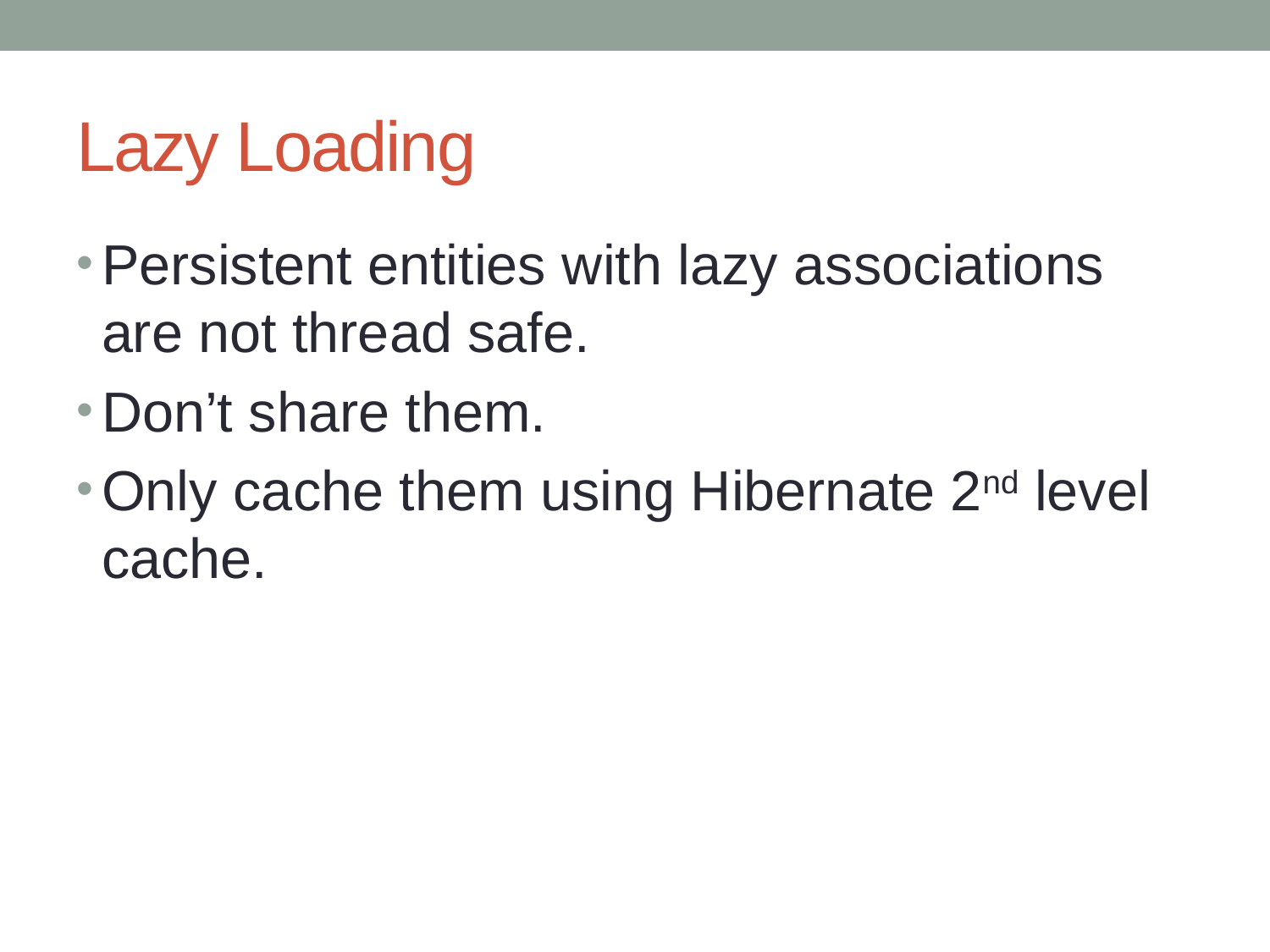

# Lazy Loading
Persistent entities with lazy associations are not thread safe.
Don’t share them.
Only cache them using Hibernate 2nd level cache.